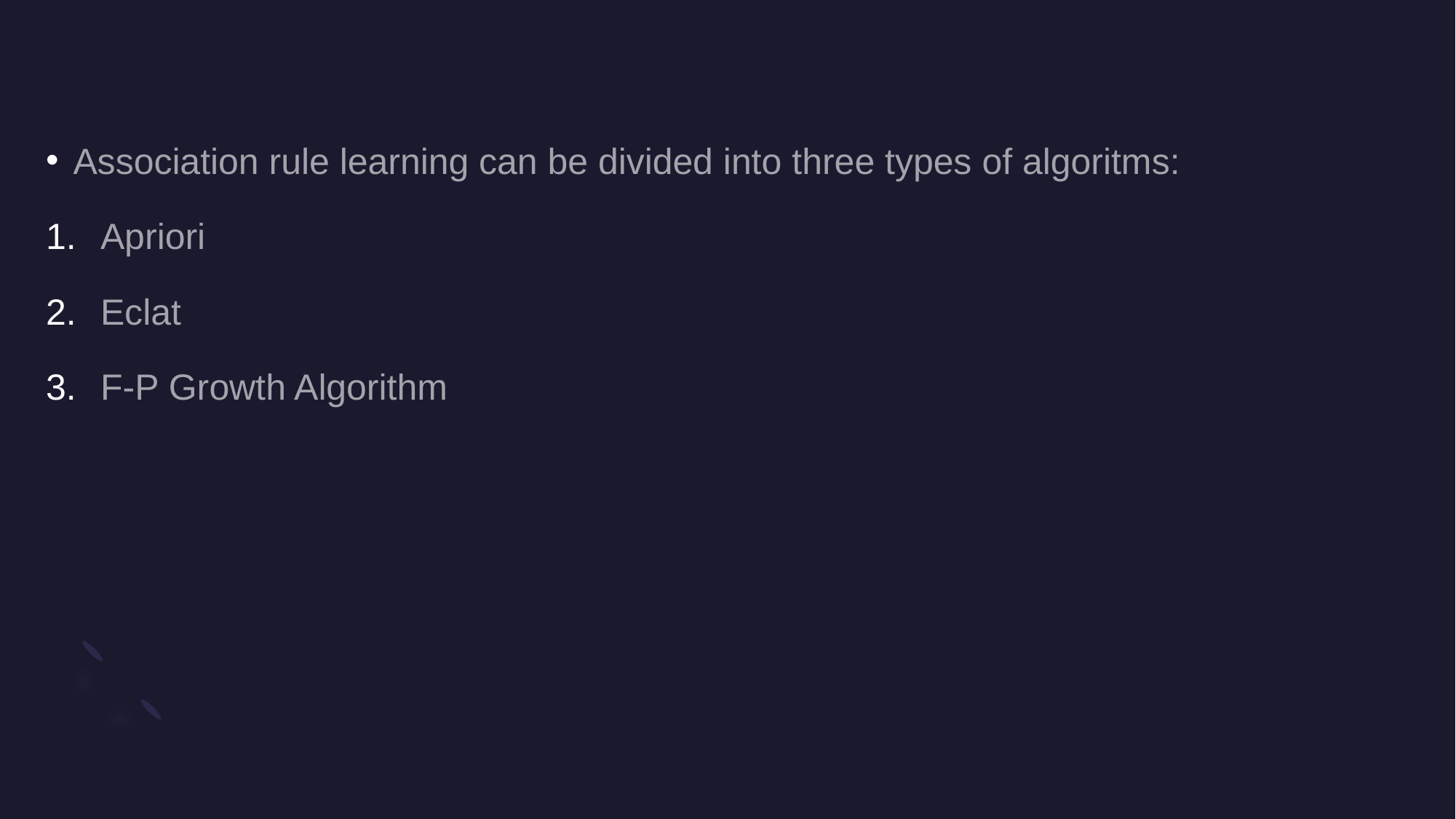

Association rule learning can be divided into three types of algoritms:
Apriori
Eclat
F-P Growth Algorithm